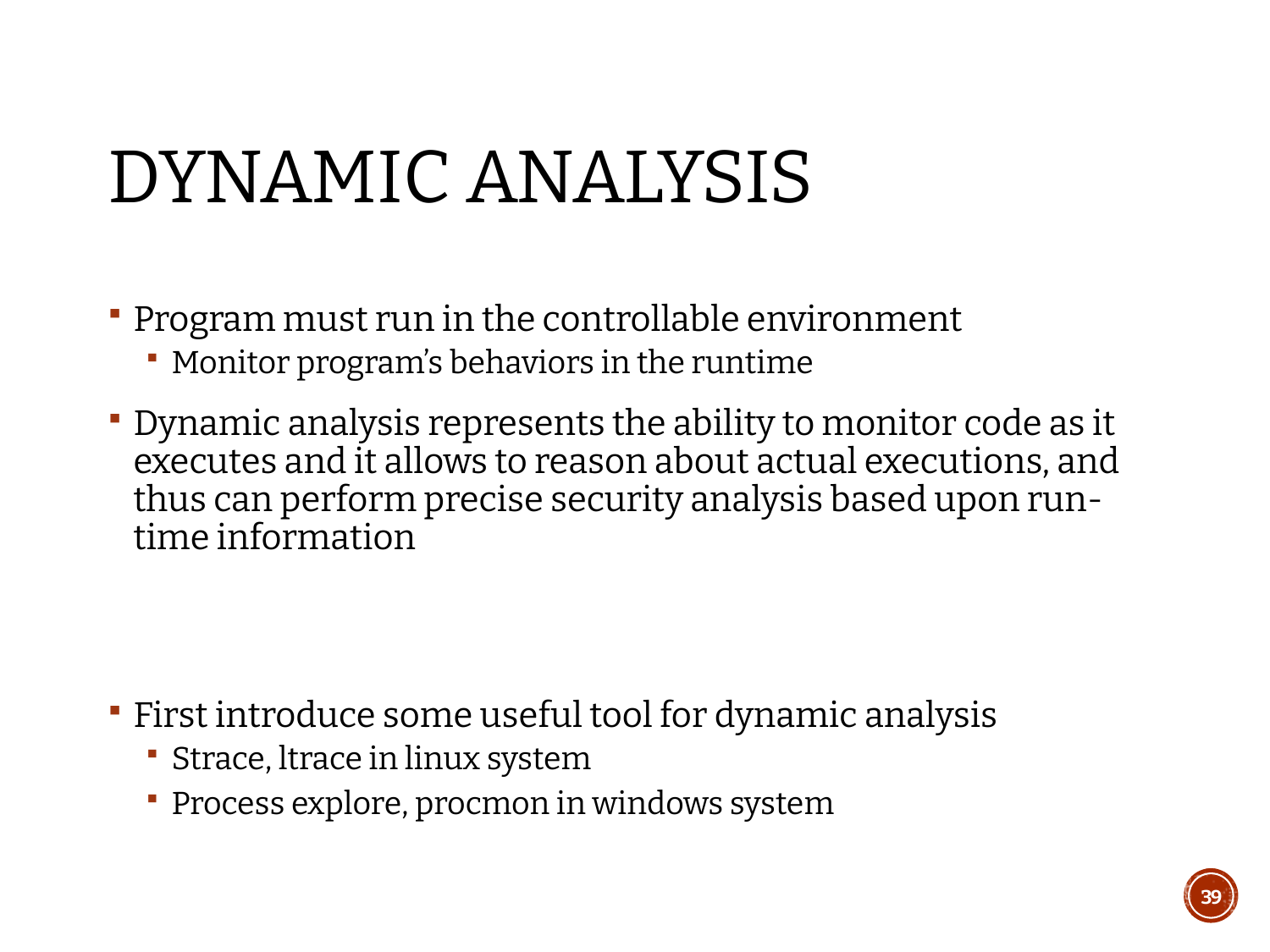

# Dynamic Analysis
Program must run in the controllable environment
Monitor program’s behaviors in the runtime
Dynamic analysis represents the ability to monitor code as it executes and it allows to reason about actual executions, and thus can perform precise security analysis based upon run-time information

First introduce some useful tool for dynamic analysis
Strace, ltrace in linux system
Process explore, procmon in windows system
39